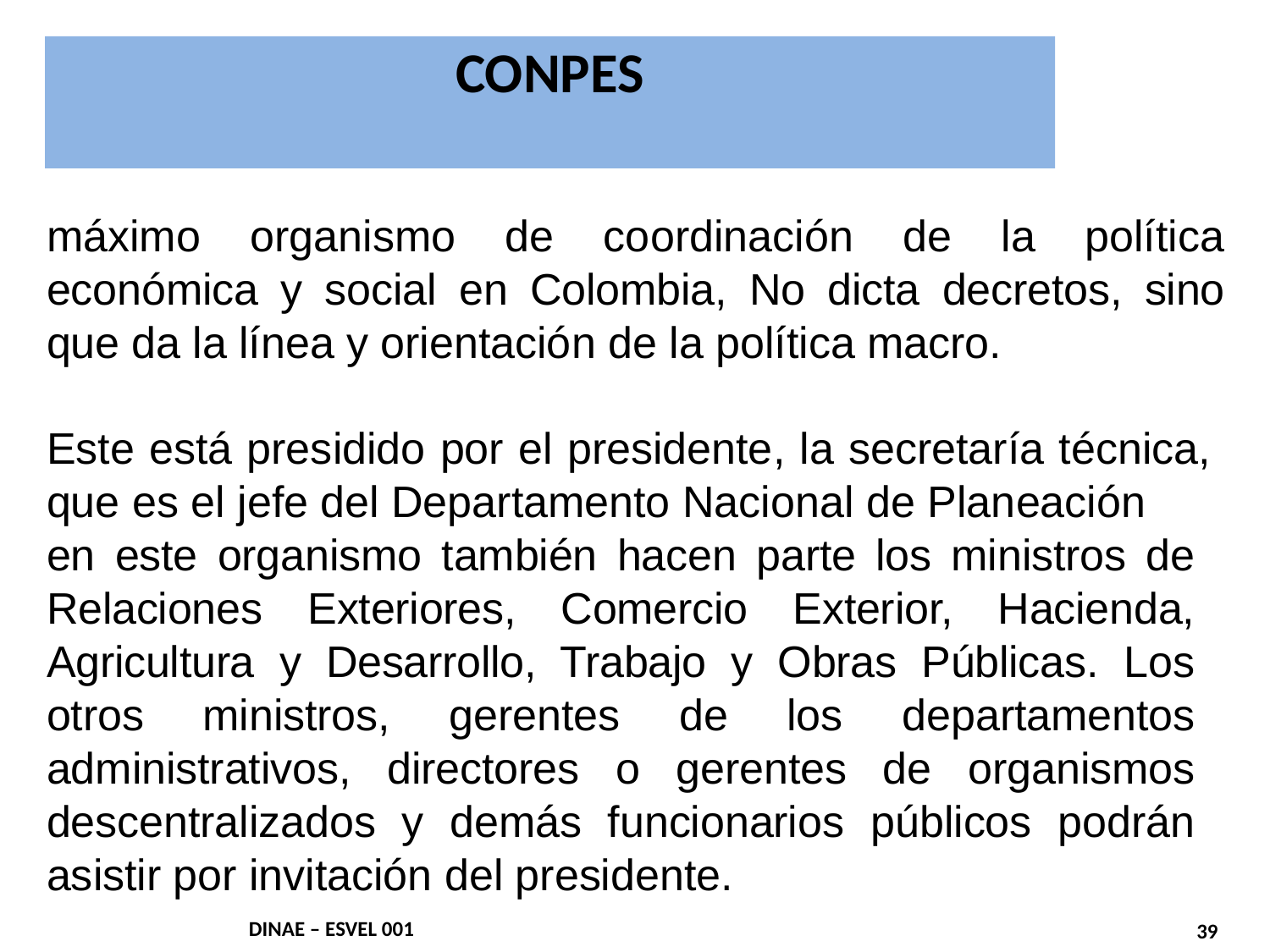

CONPES

máximo organismo de coordinación de la política económica y social en Colombia, No dicta decretos, sino que da la línea y orientación de la política macro.

Este está presidido por el presidente, la secretaría técnica, que es el jefe del Departamento Nacional de Planeación
en este organismo también hacen parte los ministros de Relaciones Exteriores, Comercio Exterior, Hacienda, Agricultura y Desarrollo, Trabajo y Obras Públicas. Los otros ministros, gerentes de los departamentos administrativos, directores o gerentes de organismos descentralizados y demás funcionarios públicos podrán asistir por invitación del presidente.